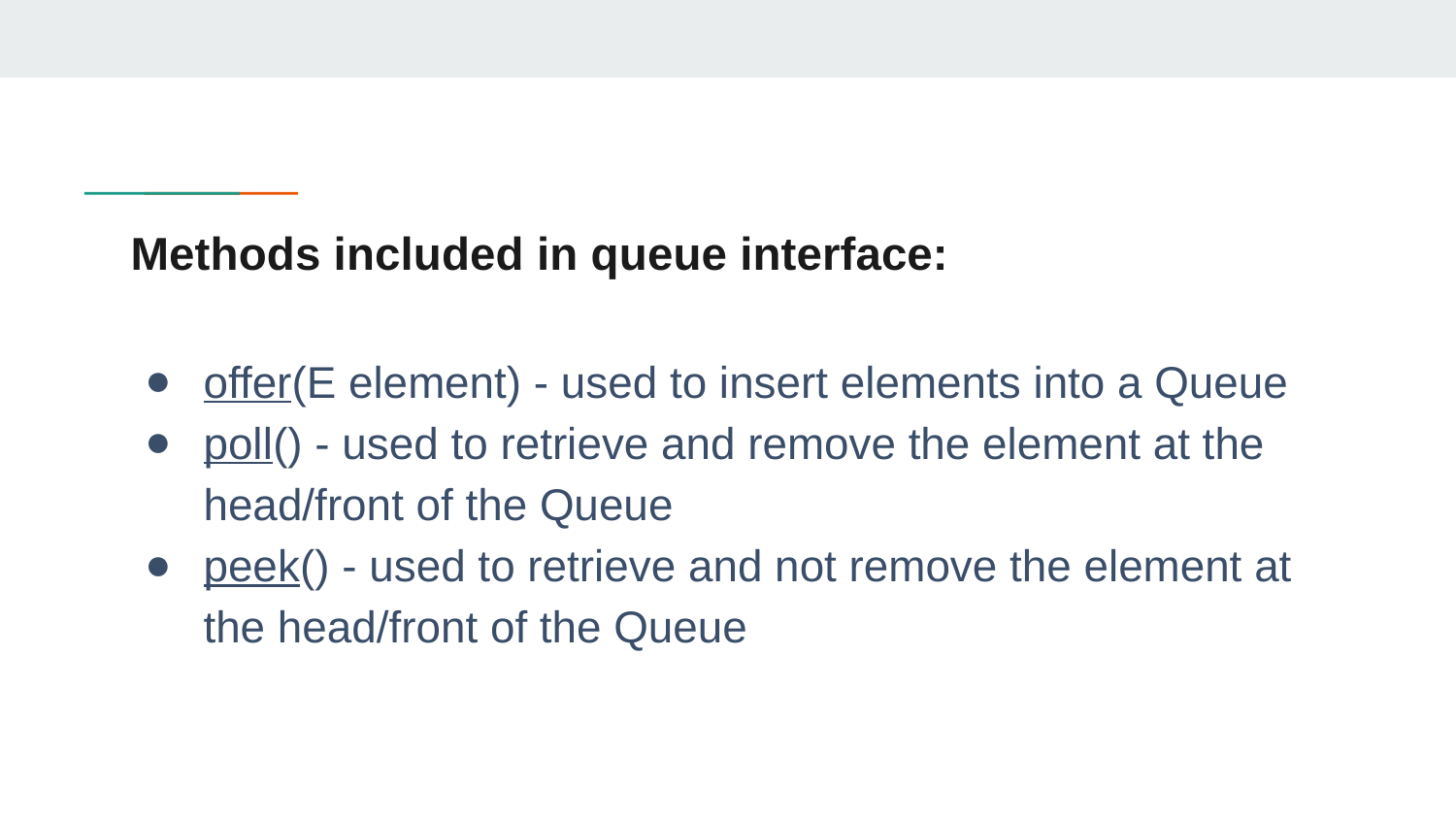

# Methods included in queue interface:

offer(E element) - used to insert elements into a Queue
poll() - used to retrieve and remove the element at the head/front of the Queue
peek() - used to retrieve and not remove the element at the head/front of the Queue